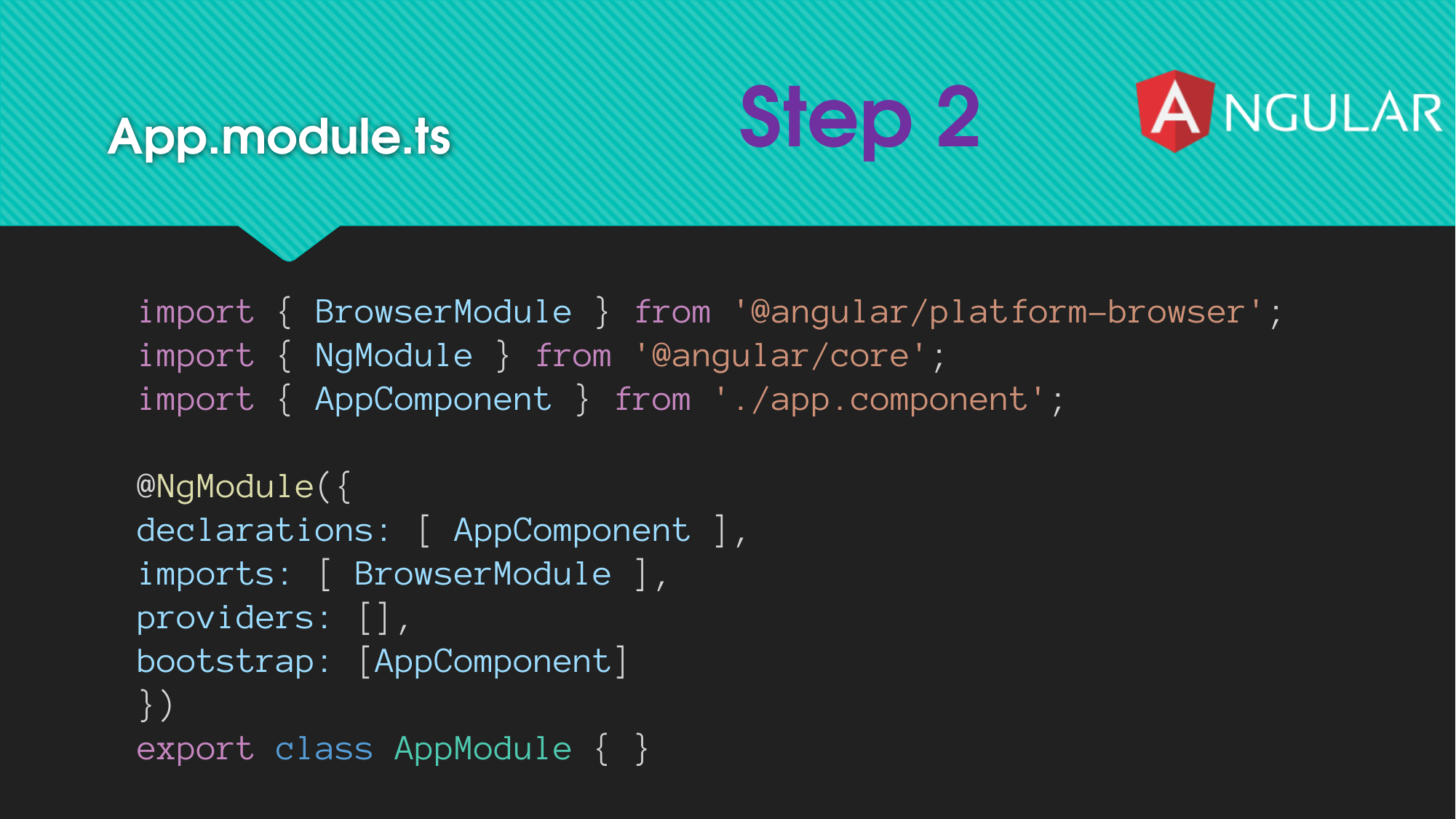

# App.module.ts
Step 2
import { BrowserModule } from '@angular/platform-browser';
import { NgModule } from '@angular/core';
import { AppComponent } from './app.component';
@NgModule({
declarations: [ AppComponent ],
imports: [ BrowserModule ],
providers: [],
bootstrap: [AppComponent]
})
export class AppModule { }